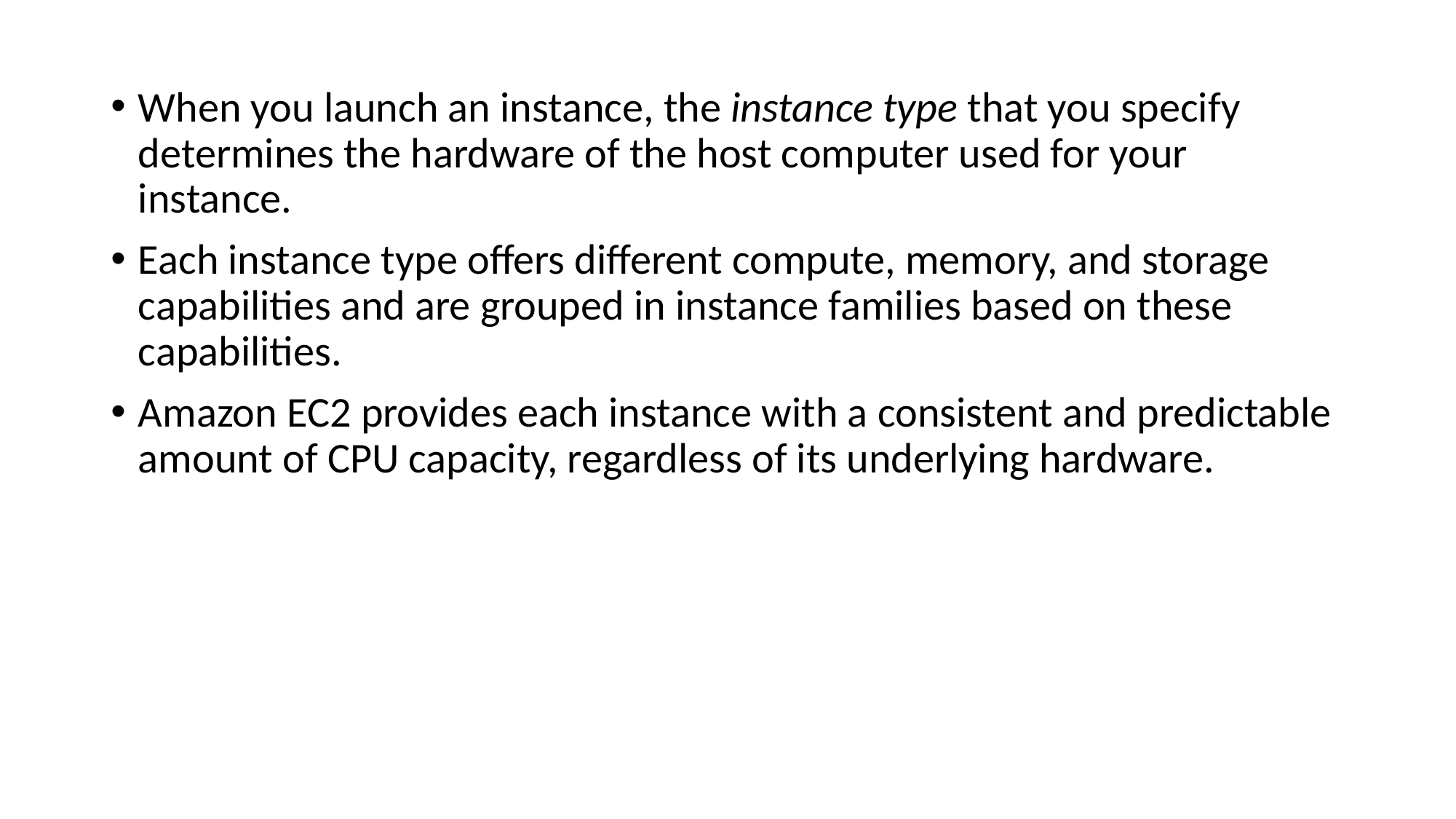

When you launch an instance, the instance type that you specify determines the hardware of the host computer used for your instance.
Each instance type offers different compute, memory, and storage capabilities and are grouped in instance families based on these capabilities.
Amazon EC2 provides each instance with a consistent and predictable amount of CPU capacity, regardless of its underlying hardware.